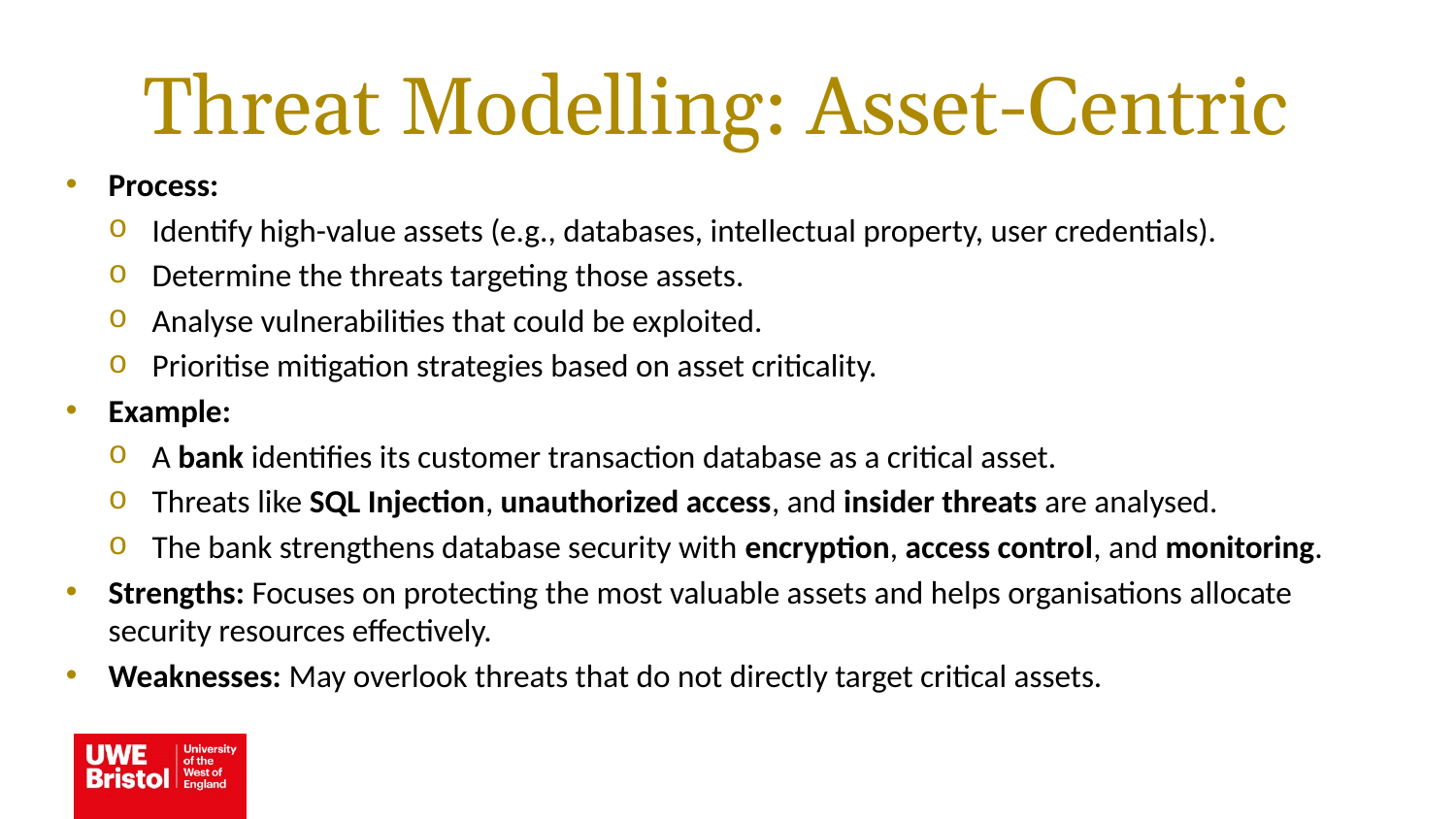

Threat Modelling: Asset-Centric

Process:
Identify high-value assets (e.g., databases, intellectual property, user credentials).
Determine the threats targeting those assets.
Analyse vulnerabilities that could be exploited.
Prioritise mitigation strategies based on asset criticality.
Example:
A bank identifies its customer transaction database as a critical asset.
Threats like SQL Injection, unauthorized access, and insider threats are analysed.
The bank strengthens database security with encryption, access control, and monitoring.
Strengths: Focuses on protecting the most valuable assets and helps organisations allocate security resources effectively.
Weaknesses: May overlook threats that do not directly target critical assets.